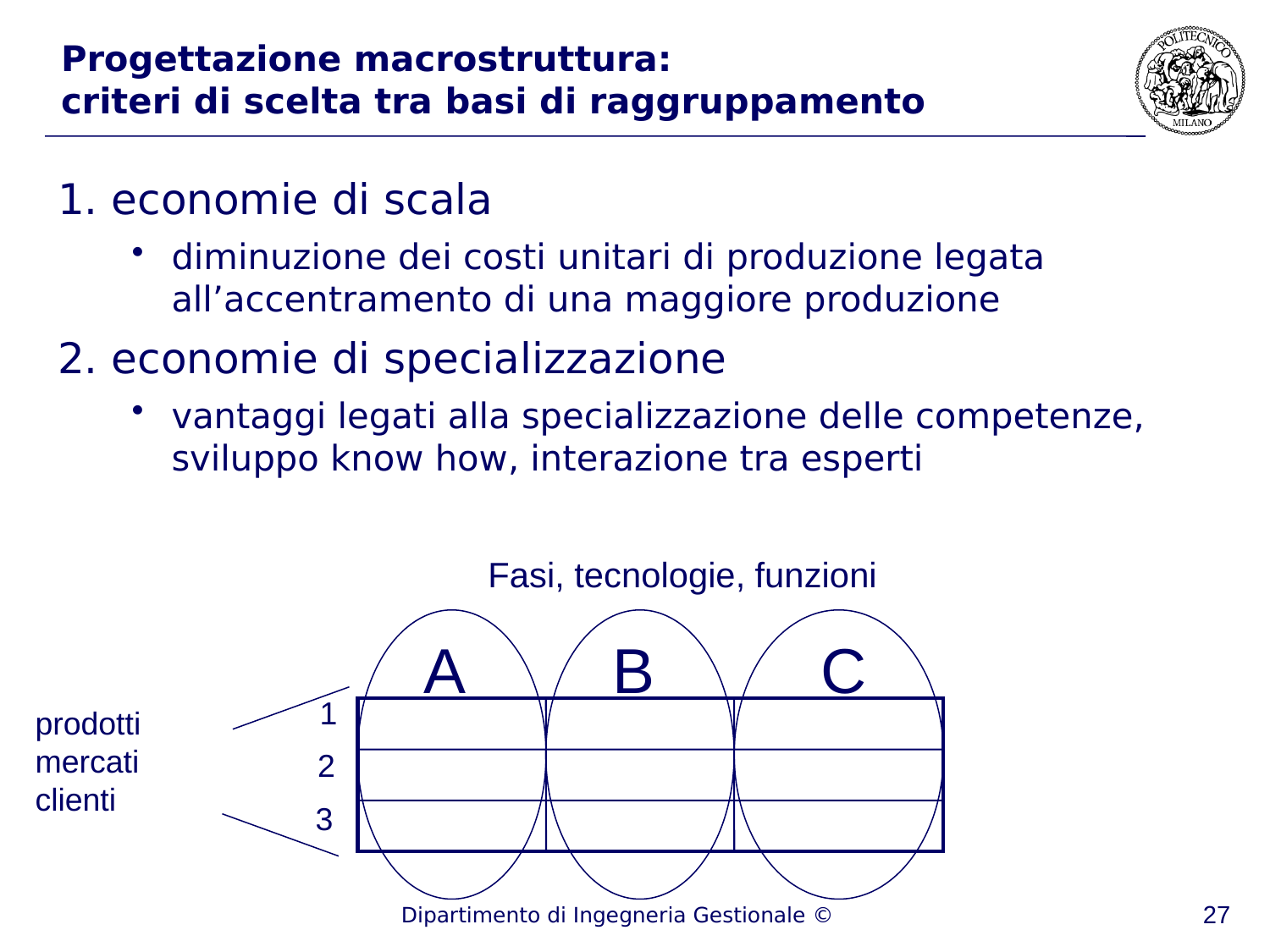

# Progettazione macrostruttura: criteri di scelta tra basi di raggruppamento
1. economie di scala
diminuzione dei costi unitari di produzione legata all’accentramento di una maggiore produzione
2. economie di specializzazione
vantaggi legati alla specializzazione delle competenze, sviluppo know how, interazione tra esperti

Fasi, tecnologie, funzioni

A
B
C

1

prodotti
mercati
clienti
2

3

27
Dipartimento di Ingegneria Gestionale ©